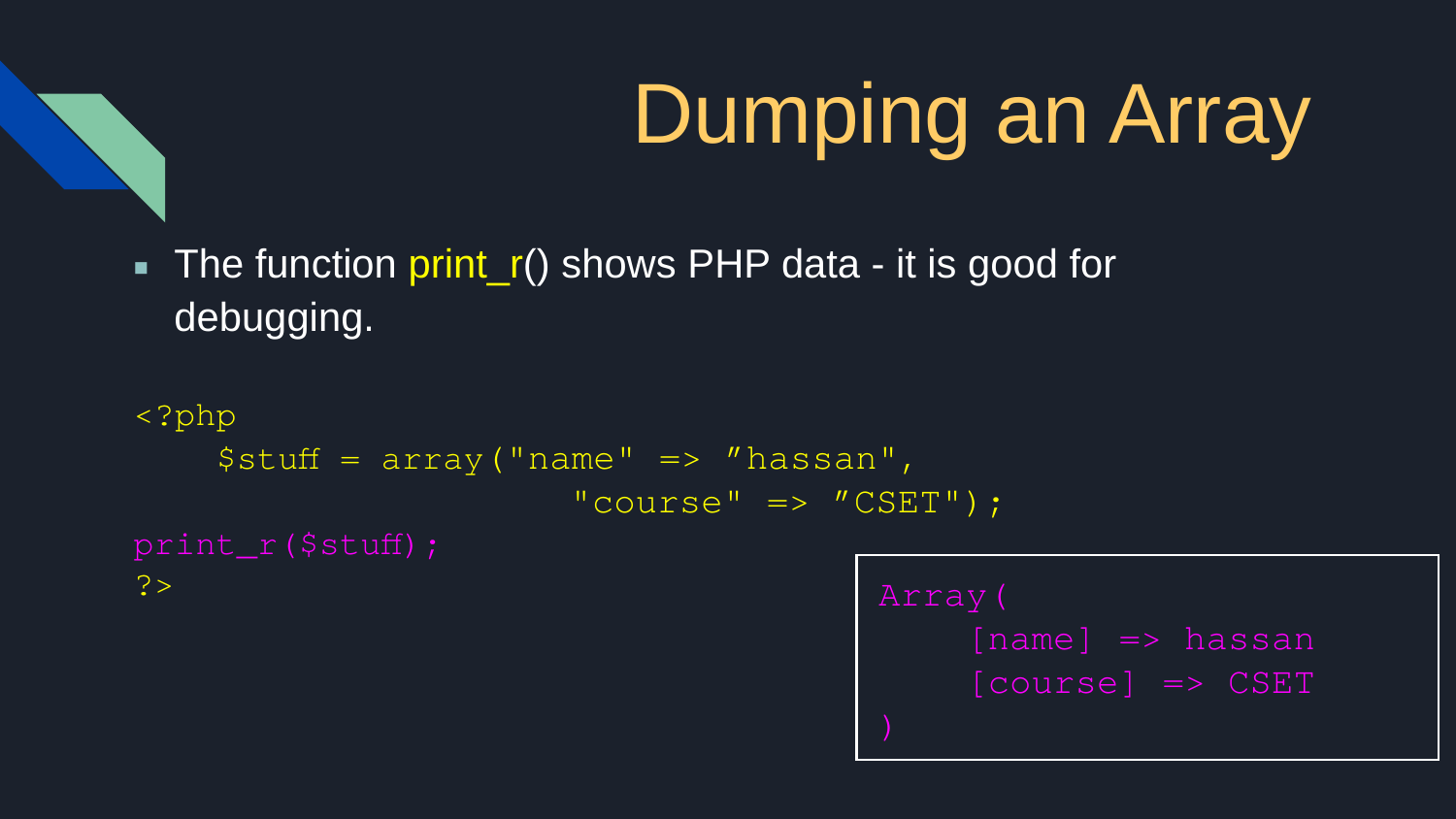

# Dumping an Array
The function print_r() shows PHP data - it is good for debugging.
<?php
    $stuff = array("name" => ”hassan",
                    "course" => ”CSET");
print_r($stuff);
?>
 Array(
     [name] => hassan
     [course] => CSET
 )